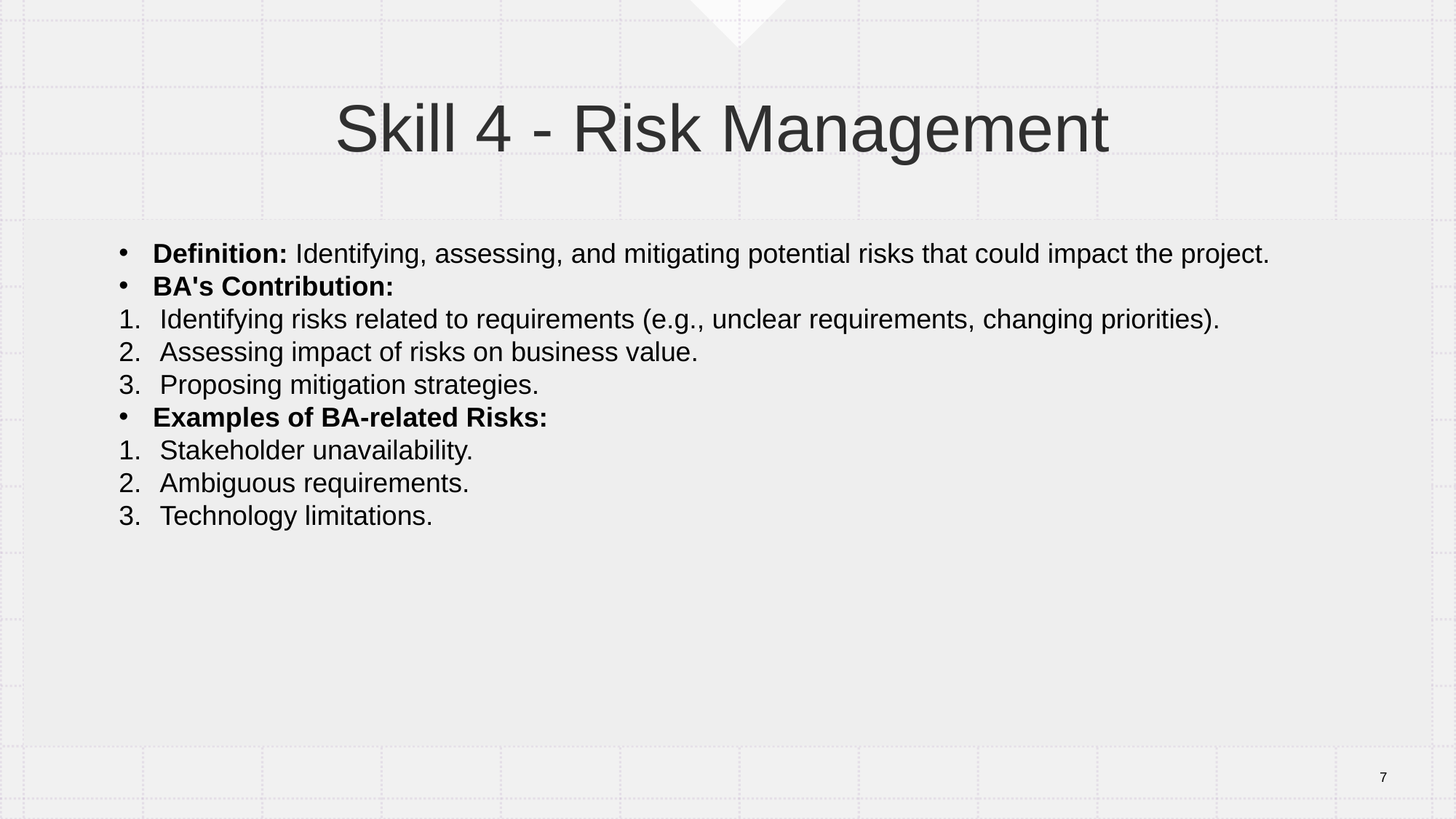

# Skill 4 - Risk Management
Definition: Identifying, assessing, and mitigating potential risks that could impact the project.
BA's Contribution:
Identifying risks related to requirements (e.g., unclear requirements, changing priorities).
Assessing impact of risks on business value.
Proposing mitigation strategies.
Examples of BA-related Risks:
Stakeholder unavailability.
Ambiguous requirements.
Technology limitations.

7